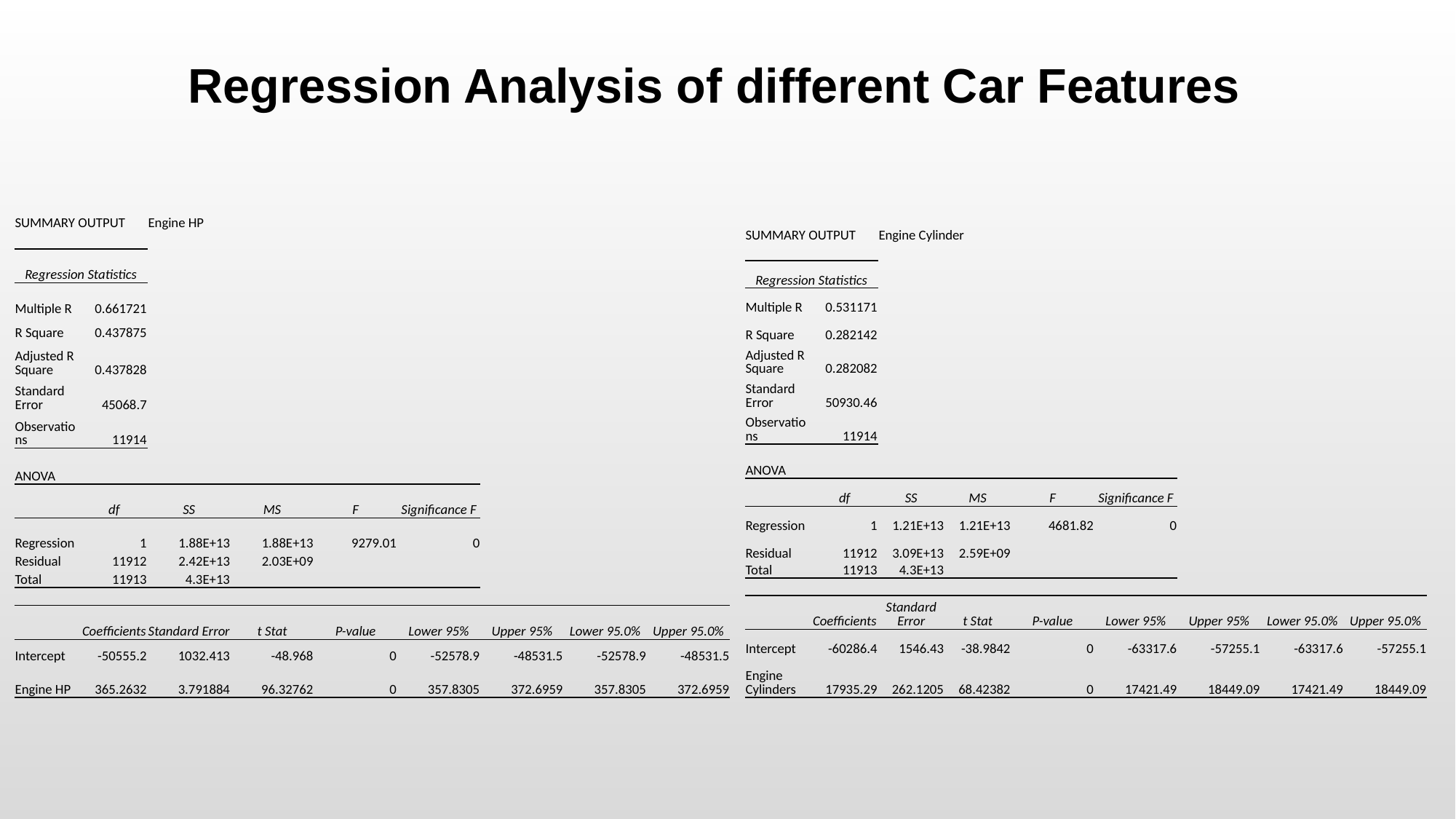

Regression Analysis of different Car Features
| SUMMARY OUTPUT |  | Engine HP |  |  |  |  |  |  |  |
| --- | --- | --- | --- | --- | --- | --- | --- | --- | --- |
|  |  |  |  |  |  |  |  |  |  |
| Regression Statistics |  |  |  |  |  |  |  |  |  |
| Multiple R | 0.661721 |  |  |  |  |  |  |  |  |
| R Square | 0.437875 |  |  |  |  |  |  |  |  |
| Adjusted R Square | 0.437828 |  |  |  |  |  |  |  |  |
| Standard Error | 45068.7 |  |  |  |  |  |  |  |  |
| Observations | 11914 |  |  |  |  |  |  |  |  |
|  |  |  |  |  |  |  |  |  |  |
| ANOVA |  |  |  |  |  |  |  |  |  |
|  | df | SS | MS | F | Significance F |  |  |  |  |
| Regression | 1 | 1.88E+13 | 1.88E+13 | 9279.01 | 0 |  |  |  |  |
| Residual | 11912 | 2.42E+13 | 2.03E+09 |  |  |  |  |  |  |
| Total | 11913 | 4.3E+13 |  |  |  |  |  |  |  |
|  |  |  |  |  |  |  |  |  |  |
|  | Coefficients | Standard Error | t Stat | P-value | Lower 95% | Upper 95% | Lower 95.0% | Upper 95.0% |  |
| Intercept | -50555.2 | 1032.413 | -48.968 | 0 | -52578.9 | -48531.5 | -52578.9 | -48531.5 |  |
| Engine HP | 365.2632 | 3.791884 | 96.32762 | 0 | 357.8305 | 372.6959 | 357.8305 | 372.6959 |  |
| SUMMARY OUTPUT |  | Engine Cylinder |  |  |  |  |  |  |
| --- | --- | --- | --- | --- | --- | --- | --- | --- |
|  |  |  |  |  |  |  |  |  |
| Regression Statistics |  |  |  |  |  |  |  |  |
| Multiple R | 0.531171 |  |  |  |  |  |  |  |
| R Square | 0.282142 |  |  |  |  |  |  |  |
| Adjusted R Square | 0.282082 |  |  |  |  |  |  |  |
| Standard Error | 50930.46 |  |  |  |  |  |  |  |
| Observations | 11914 |  |  |  |  |  |  |  |
|  |  |  |  |  |  |  |  |  |
| ANOVA |  |  |  |  |  |  |  |  |
|  | df | SS | MS | F | Significance F |  |  |  |
| Regression | 1 | 1.21E+13 | 1.21E+13 | 4681.82 | 0 |  |  |  |
| Residual | 11912 | 3.09E+13 | 2.59E+09 |  |  |  |  |  |
| Total | 11913 | 4.3E+13 |  |  |  |  |  |  |
|  |  |  |  |  |  |  |  |  |
|  | Coefficients | Standard Error | t Stat | P-value | Lower 95% | Upper 95% | Lower 95.0% | Upper 95.0% |
| Intercept | -60286.4 | 1546.43 | -38.9842 | 0 | -63317.6 | -57255.1 | -63317.6 | -57255.1 |
| Engine Cylinders | 17935.29 | 262.1205 | 68.42382 | 0 | 17421.49 | 18449.09 | 17421.49 | 18449.09 |